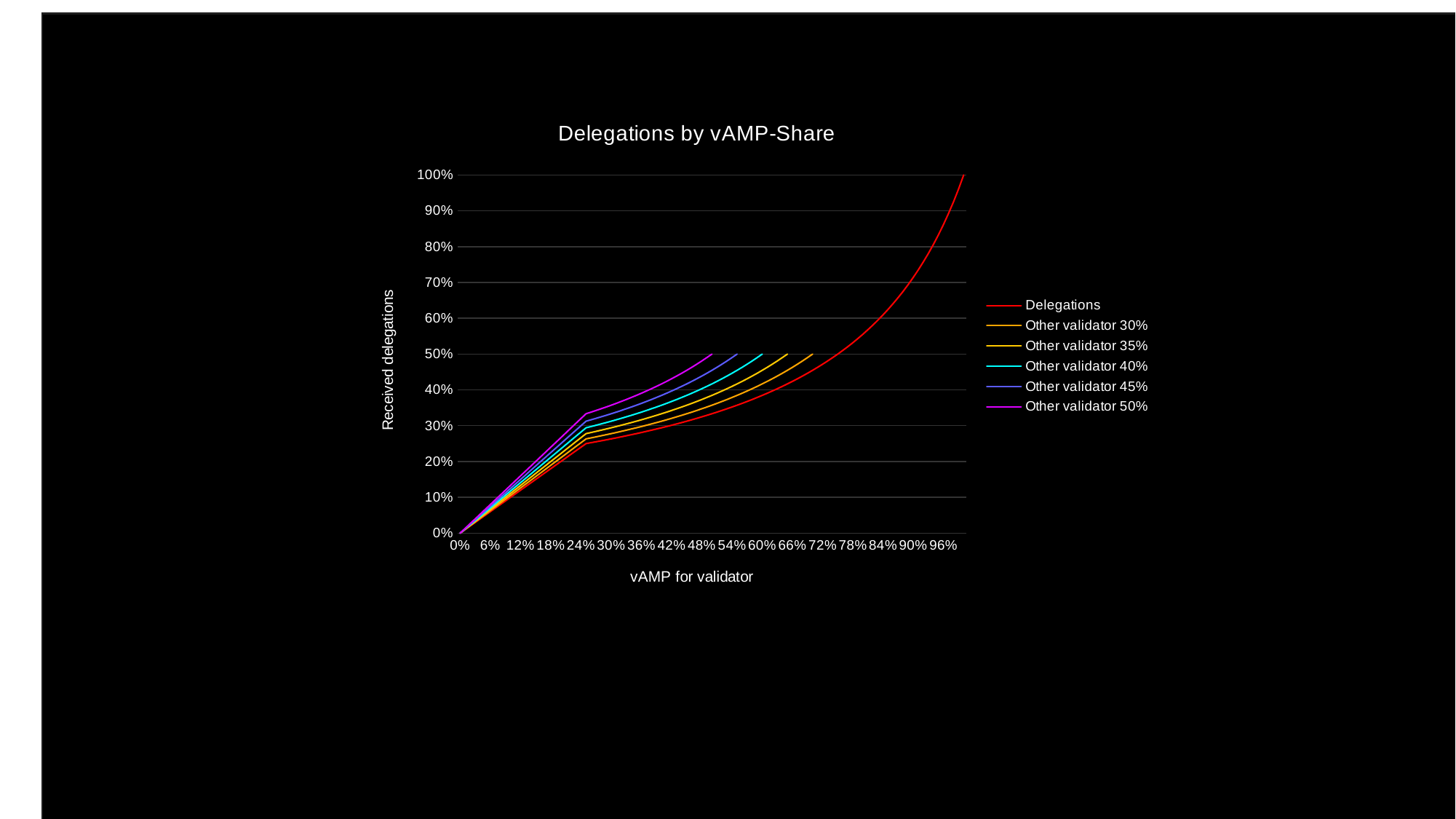

### Chart: Delegations by vAMP-Share

| Category | Delegations | Other validator 30% | Other validator 35% | Other validator 40% | Other validator 45% | Other validator 50% |
|---|---|---|---|---|---|---|
| 0 | 0.0 | 0.0 | 0.0 | 0.0 | 0.0 | 0.0 |
| 0.01 | 0.01 | 0.010526315789473684 | 0.011111111111111112 | 0.011764705882352941 | 0.0125 | 0.013333333333333334 |
| 0.02 | 0.02 | 0.021052631578947368 | 0.022222222222222223 | 0.023529411764705882 | 0.025 | 0.02666666666666667 |
| 0.03 | 0.03 | 0.031578947368421054 | 0.03333333333333333 | 0.03529411764705882 | 0.0375 | 0.04 |
| 0.04 | 0.04 | 0.042105263157894736 | 0.044444444444444446 | 0.047058823529411764 | 0.05 | 0.05333333333333334 |
| 0.05 | 0.05 | 0.052631578947368425 | 0.05555555555555556 | 0.058823529411764705 | 0.0625 | 0.06666666666666667 |
| 0.06 | 0.06 | 0.06315789473684211 | 0.06666666666666667 | 0.07058823529411765 | 0.075 | 0.08 |
| 7.0000000000000007E-2 | 0.07 | 0.0736842105263158 | 0.07777777777777778 | 0.0823529411764706 | 0.08750000000000001 | 0.09333333333333334 |
| 0.08 | 0.08 | 0.08421052631578947 | 0.08888888888888889 | 0.09411764705882353 | 0.1 | 0.10666666666666667 |
| 0.09 | 0.09 | 0.09473684210526316 | 0.09999999999999999 | 0.10588235294117647 | 0.11249999999999999 | 0.12 |
| 0.1 | 0.1 | 0.10526315789473685 | 0.11111111111111112 | 0.11764705882352941 | 0.125 | 0.13333333333333333 |
| 0.11 | 0.11 | 0.11578947368421053 | 0.12222222222222222 | 0.12941176470588237 | 0.1375 | 0.14666666666666667 |
| 0.12 | 0.12 | 0.12631578947368421 | 0.13333333333333333 | 0.1411764705882353 | 0.15 | 0.16 |
| 0.13 | 0.13 | 0.1368421052631579 | 0.14444444444444446 | 0.15294117647058825 | 0.1625 | 0.17333333333333334 |
| 0.14000000000000001 | 0.14 | 0.1473684210526316 | 0.15555555555555556 | 0.1647058823529412 | 0.17500000000000002 | 0.18666666666666668 |
| 0.15 | 0.15 | 0.15789473684210525 | 0.16666666666666666 | 0.1764705882352941 | 0.1875 | 0.19999999999999998 |
| 0.16 | 0.16 | 0.16842105263157894 | 0.17777777777777778 | 0.18823529411764706 | 0.2 | 0.21333333333333335 |
| 0.17 | 0.17 | 0.17894736842105263 | 0.1888888888888889 | 0.2 | 0.21250000000000002 | 0.22666666666666668 |
| 0.18 | 0.18 | 0.18947368421052632 | 0.19999999999999998 | 0.21176470588235294 | 0.22499999999999998 | 0.24 |
| 0.19 | 0.19 | 0.2 | 0.2111111111111111 | 0.2235294117647059 | 0.2375 | 0.25333333333333335 |
| 0.2 | 0.2 | 0.2105263157894737 | 0.22222222222222224 | 0.23529411764705882 | 0.25 | 0.26666666666666666 |
| 0.21 | 0.21 | 0.22105263157894736 | 0.23333333333333334 | 0.24705882352941175 | 0.26249999999999996 | 0.27999999999999997 |
| 0.22 | 0.22 | 0.23157894736842105 | 0.24444444444444444 | 0.25882352941176473 | 0.275 | 0.29333333333333333 |
| 0.23 | 0.23 | 0.24210526315789474 | 0.25555555555555554 | 0.2705882352941177 | 0.2875 | 0.3066666666666667 |
| 0.24 | 0.24 | 0.25263157894736843 | 0.26666666666666666 | 0.2823529411764706 | 0.3 | 0.32 |
| 0.25 | 0.25 | 0.2631578947368421 | 0.2777777777777778 | 0.29411764705882354 | 0.3125 | 0.3333333333333333 |
| 0.26 | 0.25252525252525254 | 0.26595744680851063 | 0.2808988764044944 | 0.2976190476190476 | 0.31645569620253167 | 0.33783783783783783 |
| 0.27 | 0.25510204081632654 | 0.26881720430107525 | 0.2840909090909091 | 0.30120481927710846 | 0.3205128205128205 | 0.3424657534246575 |
| 0.28000000000000003 | 0.2577319587628866 | 0.2717391304347826 | 0.28735632183908044 | 0.3048780487804878 | 0.3246753246753247 | 0.3472222222222222 |
| 0.28999999999999998 | 0.2604166666666667 | 0.27472527472527475 | 0.29069767441860467 | 0.30864197530864196 | 0.32894736842105265 | 0.352112676056338 |
| 0.3 | 0.2631578947368421 | 0.2777777777777778 | 0.29411764705882354 | 0.3125 | 0.3333333333333333 | 0.35714285714285715 |
| 0.31 | 0.26595744680851063 | 0.2808988764044944 | 0.2976190476190476 | 0.31645569620253167 | 0.33783783783783783 | 0.36231884057971014 |
| 0.32 | 0.26881720430107525 | 0.2840909090909091 | 0.30120481927710846 | 0.32051282051282054 | 0.3424657534246575 | 0.36764705882352944 |
| 0.33 | 0.2717391304347826 | 0.28735632183908044 | 0.3048780487804878 | 0.3246753246753247 | 0.3472222222222222 | 0.373134328358209 |
| 0.34 | 0.27472527472527475 | 0.29069767441860467 | 0.308641975308642 | 0.32894736842105265 | 0.35211267605633806 | 0.3787878787878788 |
| 0.35 | 0.2777777777777778 | 0.29411764705882354 | 0.3125 | 0.3333333333333333 | 0.35714285714285715 | 0.3846153846153846 |
| 0.36 | 0.2808988764044944 | 0.2976190476190476 | 0.31645569620253167 | 0.33783783783783783 | 0.36231884057971014 | 0.390625 |
| 0.37 | 0.2840909090909091 | 0.3012048192771084 | 0.3205128205128205 | 0.3424657534246575 | 0.36764705882352944 | 0.3968253968253968 |
| 0.38 | 0.28735632183908044 | 0.3048780487804878 | 0.3246753246753247 | 0.3472222222222222 | 0.373134328358209 | 0.4032258064516129 |
| 0.39 | 0.29069767441860467 | 0.308641975308642 | 0.32894736842105265 | 0.35211267605633806 | 0.3787878787878788 | 0.4098360655737705 |
| 0.4 | 0.29411764705882354 | 0.3125 | 0.3333333333333333 | 0.35714285714285715 | 0.3846153846153847 | 0.4166666666666667 |
| 0.41 | 0.2976190476190476 | 0.3164556962025316 | 0.33783783783783783 | 0.3623188405797101 | 0.390625 | 0.423728813559322 |
| 0.42 | 0.3012048192771084 | 0.3205128205128205 | 0.3424657534246575 | 0.3676470588235294 | 0.3968253968253968 | 0.43103448275862066 |
| 0.43 | 0.3048780487804878 | 0.3246753246753247 | 0.3472222222222222 | 0.3731343283582089 | 0.4032258064516129 | 0.43859649122807015 |
| 0.44 | 0.30864197530864196 | 0.32894736842105265 | 0.352112676056338 | 0.3787878787878788 | 0.4098360655737705 | 0.4464285714285714 |
| 0.45 | 0.3125 | 0.3333333333333333 | 0.35714285714285715 | 0.3846153846153846 | 0.41666666666666663 | 0.45454545454545453 |
| 0.46 | 0.31645569620253167 | 0.33783783783783783 | 0.36231884057971014 | 0.390625 | 0.423728813559322 | 0.4629629629629629 |
| 0.47 | 0.3205128205128205 | 0.3424657534246575 | 0.3676470588235294 | 0.3968253968253968 | 0.43103448275862066 | 0.4716981132075471 |
| 0.48 | 0.3246753246753247 | 0.3472222222222222 | 0.3731343283582089 | 0.4032258064516129 | 0.43859649122807015 | 0.4807692307692307 |
| 0.49 | 0.32894736842105265 | 0.352112676056338 | 0.3787878787878788 | 0.4098360655737705 | 0.4464285714285714 | 0.49019607843137253 |
| 0.5 | 0.3333333333333333 | 0.35714285714285715 | 0.3846153846153846 | 0.4166666666666667 | 0.45454545454545453 | 0.5 |
| 0.51 | 0.33783783783783783 | 0.36231884057971014 | 0.390625 | 0.42372881355932207 | 0.4629629629629629 | None |
| 0.52 | 0.3424657534246575 | 0.36764705882352944 | 0.3968253968253968 | 0.4310344827586207 | 0.4716981132075472 | None |
| 0.53 | 0.3472222222222222 | 0.373134328358209 | 0.4032258064516129 | 0.4385964912280702 | 0.4807692307692307 | None |
| 0.54 | 0.35211267605633806 | 0.3787878787878788 | 0.4098360655737705 | 0.44642857142857145 | 0.4901960784313726 | None |
| 0.55000000000000004 | 0.35714285714285715 | 0.3846153846153847 | 0.4166666666666667 | 0.4545454545454546 | 0.5 | None |
| 0.56000000000000005 | 0.3623188405797102 | 0.390625 | 0.42372881355932207 | 0.462962962962963 | None | None |
| 0.56999999999999995 | 0.3676470588235294 | 0.3968253968253968 | 0.43103448275862066 | 0.4716981132075471 | None | None |
| 0.57999999999999996 | 0.3731343283582089 | 0.4032258064516129 | 0.43859649122807015 | 0.4807692307692307 | None | None |
| 0.59 | 0.3787878787878788 | 0.4098360655737705 | 0.4464285714285714 | 0.49019607843137253 | None | None |
| 0.6 | 0.3846153846153846 | 0.41666666666666663 | 0.45454545454545453 | 0.5 | None | None |
| 0.61 | 0.390625 | 0.423728813559322 | 0.4629629629629629 | None | None | None |
| 0.62 | 0.3968253968253968 | 0.43103448275862066 | 0.4716981132075471 | None | None | None |
| 0.63 | 0.4032258064516129 | 0.4385964912280702 | 0.4807692307692307 | None | None | None |
| 0.64 | 0.4098360655737705 | 0.44642857142857145 | 0.49019607843137253 | None | None | None |
| 0.65 | 0.4166666666666667 | 0.4545454545454546 | 0.5 | None | None | None |
| 0.66 | 0.42372881355932207 | 0.462962962962963 | None | None | None | None |
| 0.67 | 0.4310344827586207 | 0.4716981132075472 | None | None | None | None |
| 0.68 | 0.4385964912280702 | 0.48076923076923084 | None | None | None | None |
| 0.69 | 0.4464285714285714 | 0.4901960784313725 | None | None | None | None |
| 0.7 | 0.45454545454545453 | 0.5 | None | None | None | None |
| 0.71 | 0.4629629629629629 | None | None | None | None | None |
| 0.72 | 0.4716981132075471 | None | None | None | None | None |
| 0.73 | 0.4807692307692307 | None | None | None | None | None |
| 0.74 | 0.49019607843137253 | None | None | None | None | None |
| 0.75 | 0.5 | None | None | None | None | None |
| 0.76 | 0.5102040816326531 | None | None | None | None | None |
| 0.77 | 0.5208333333333334 | None | None | None | None | None |
| 0.78 | 0.5319148936170213 | None | None | None | None | None |
| 0.79 | 0.5434782608695653 | None | None | None | None | None |
| 0.8 | 0.5555555555555556 | None | None | None | None | None |
| 0.81 | 0.5681818181818182 | None | None | None | None | None |
| 0.82 | 0.5813953488372092 | None | None | None | None | None |
| 0.83 | 0.5952380952380952 | None | None | None | None | None |
| 0.84 | 0.6097560975609756 | None | None | None | None | None |
| 0.85 | 0.625 | None | None | None | None | None |
| 0.86 | 0.641025641025641 | None | None | None | None | None |
| 0.87 | 0.6578947368421053 | None | None | None | None | None |
| 0.88 | 0.6756756756756757 | None | None | None | None | None |
| 0.89 | 0.6944444444444444 | None | None | None | None | None |
| 0.9 | 0.7142857142857143 | None | None | None | None | None |
| 0.91 | 0.7352941176470589 | None | None | None | None | None |
| 0.92 | 0.7575757575757577 | None | None | None | None | None |
| 0.93 | 0.7812500000000001 | None | None | None | None | None |
| 0.94 | 0.8064516129032256 | None | None | None | None | None |
| 0.95 | 0.8333333333333333 | None | None | None | None | None |
| 0.96 | 0.8620689655172413 | None | None | None | None | None |
| 0.97 | 0.8928571428571428 | None | None | None | None | None |
| 0.98 | 0.9259259259259258 | None | None | None | None | None |
| 0.99 | 0.9615384615384615 | None | None | None | None | None |
| 1 | 1.0 | None | None | None | None | None |